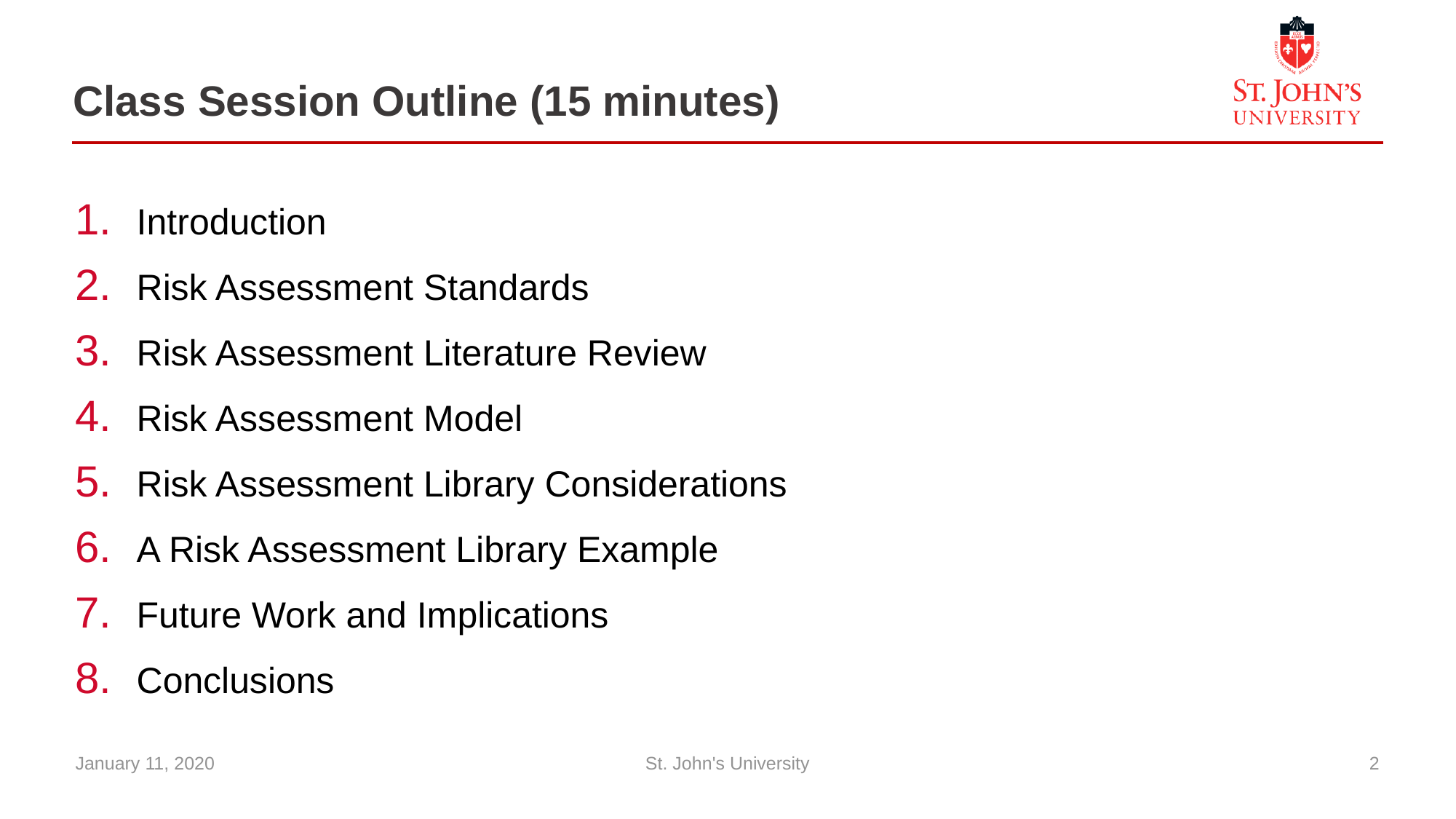

# Class Session Outline (15 minutes)
Introduction
Risk Assessment Standards
Risk Assessment Literature Review
Risk Assessment Model
Risk Assessment Library Considerations
A Risk Assessment Library Example
Future Work and Implications
Conclusions
January 11, 2020
St. John's University
2